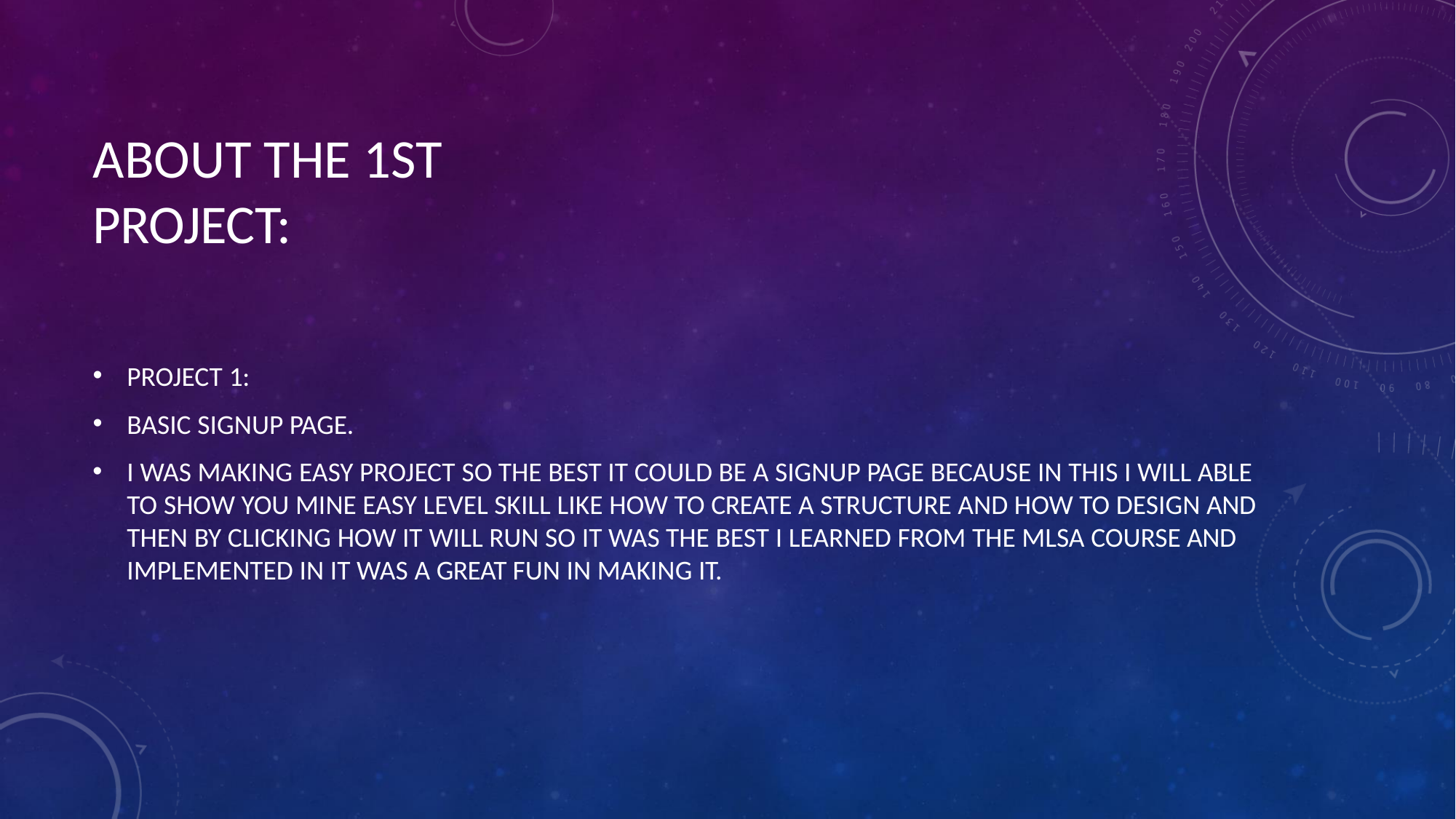

# ABOUT THE 1ST PROJECT:
PROJECT 1:
BASIC SIGNUP PAGE.
I WAS MAKING EASY PROJECT SO THE BEST IT COULD BE A SIGNUP PAGE BECAUSE IN THIS I WILL ABLE TO SHOW YOU MINE EASY LEVEL SKILL LIKE HOW TO CREATE A STRUCTURE AND HOW TO DESIGN AND THEN BY CLICKING HOW IT WILL RUN SO IT WAS THE BEST I LEARNED FROM THE MLSA COURSE AND IMPLEMENTED IN IT WAS A GREAT FUN IN MAKING IT.